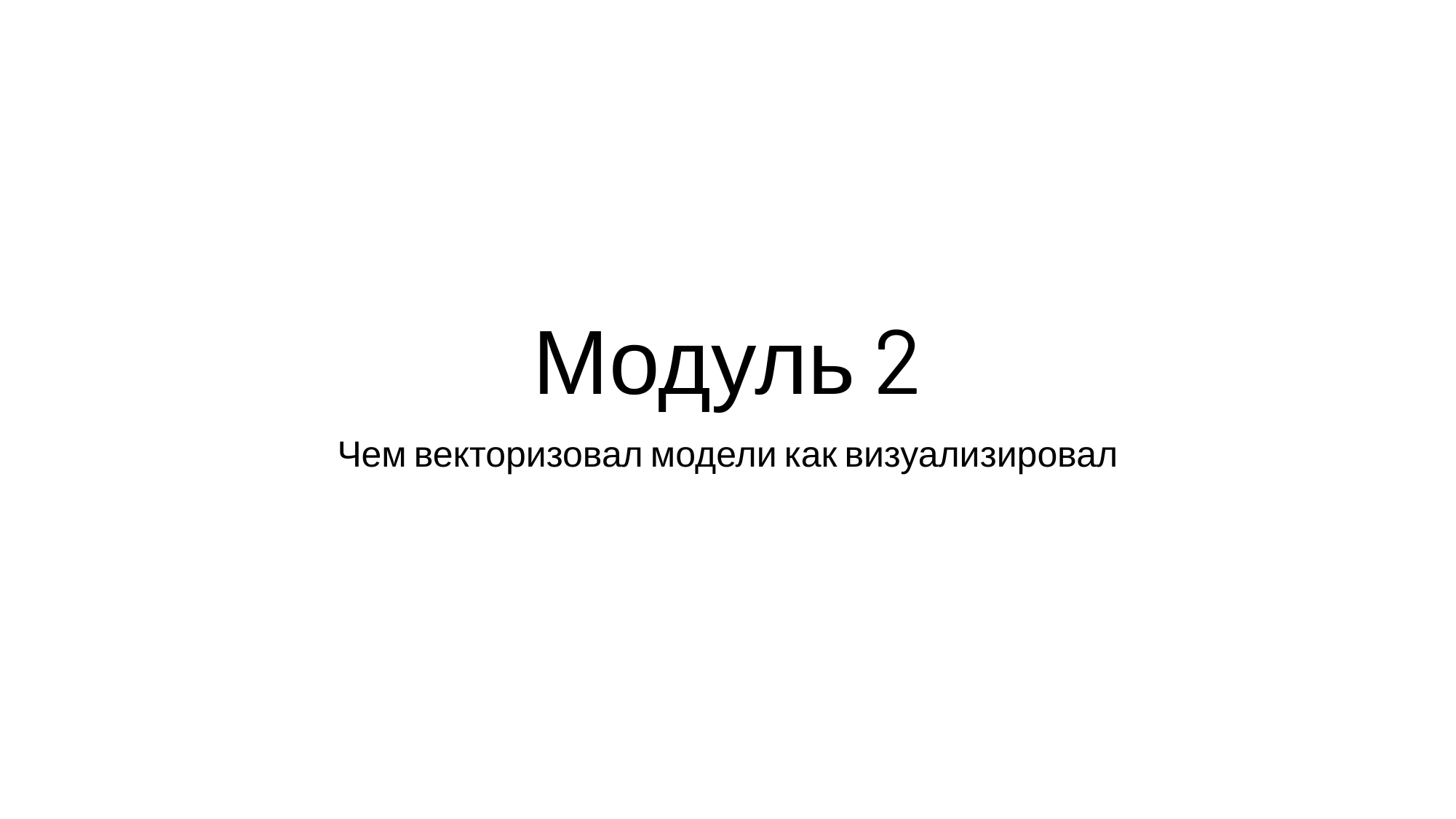

# Модуль 2
Чем векторизовал модели как визуализировал